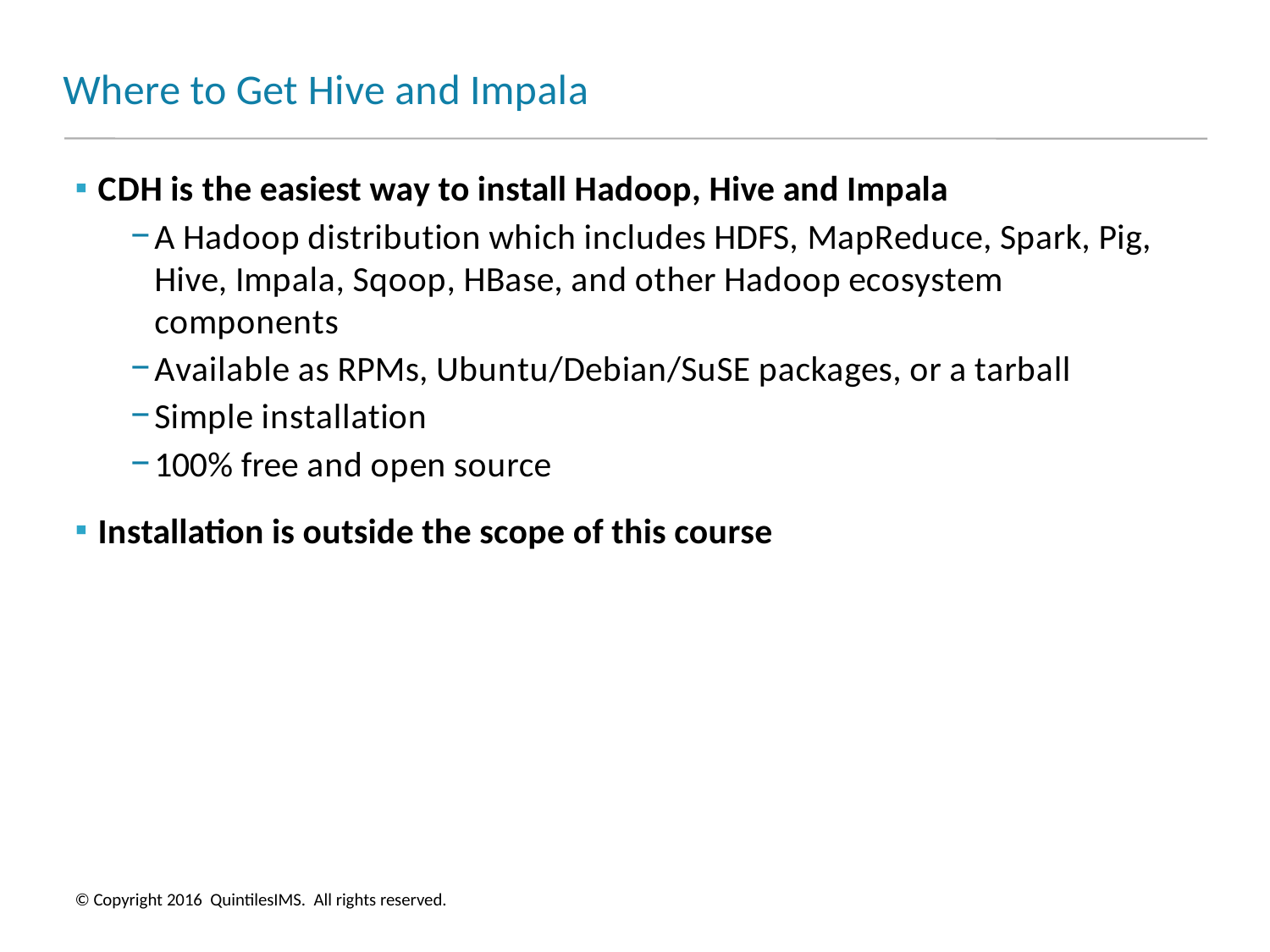

# Where to Get Hive and Impala
CDH is the easiest way to install Hadoop, Hive and Impala
A Hadoop distribution which includes HDFS, MapReduce, Spark, Pig, Hive, Impala, Sqoop, HBase, and other Hadoop ecosystem components
Available as RPMs, Ubuntu/Debian/SuSE packages, or a tarball
Simple installation
100% free and open source
Installation is outside the scope of this course
© Copyright 2016  QuintilesIMS.  All rights reserved.